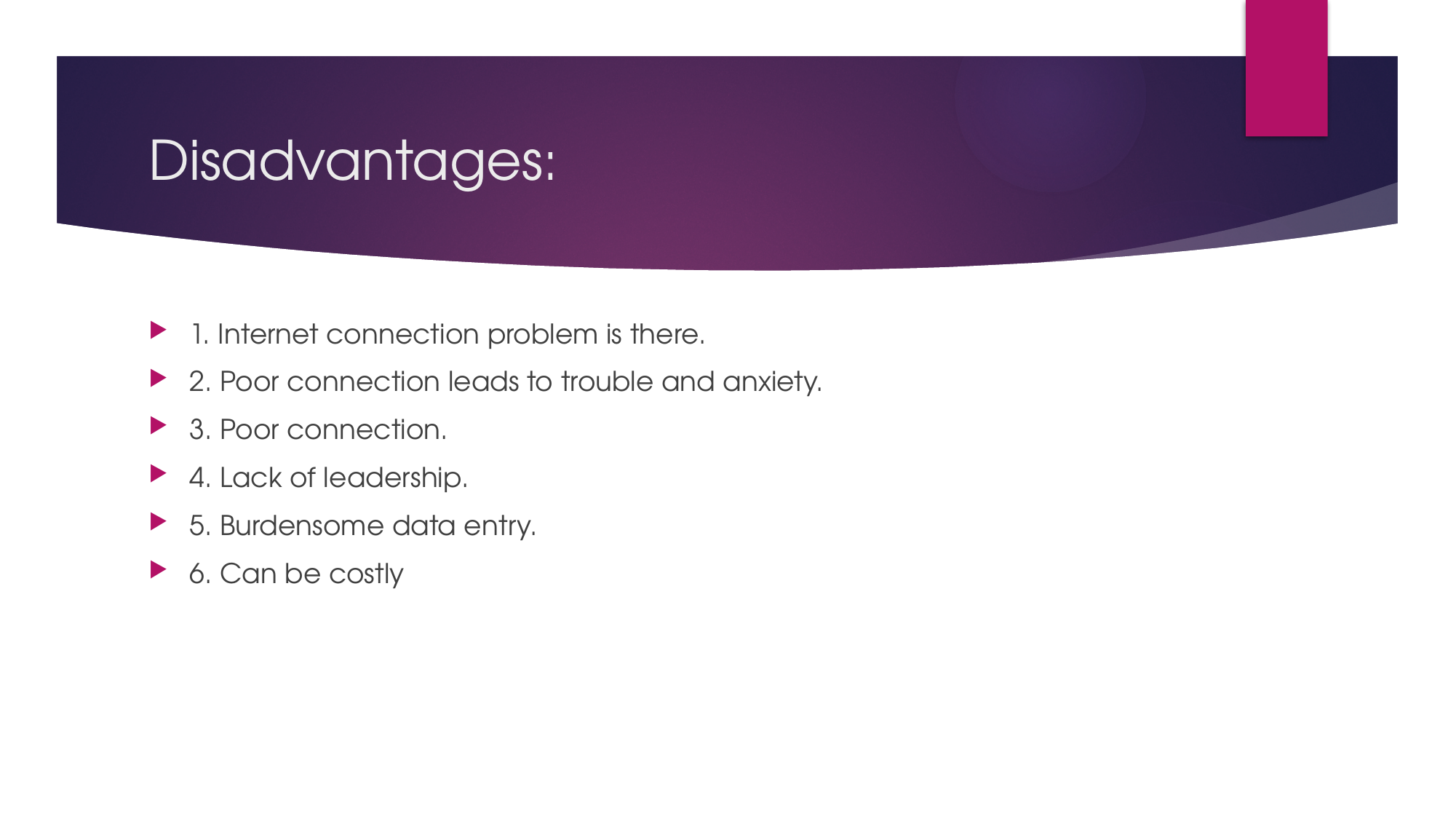

# Disadvantages:
1. Internet connection problem is there.
2. Poor connection leads to trouble and anxiety.
3. Poor connection.
4. Lack of leadership.
5. Burdensome data entry.
6. Can be costly